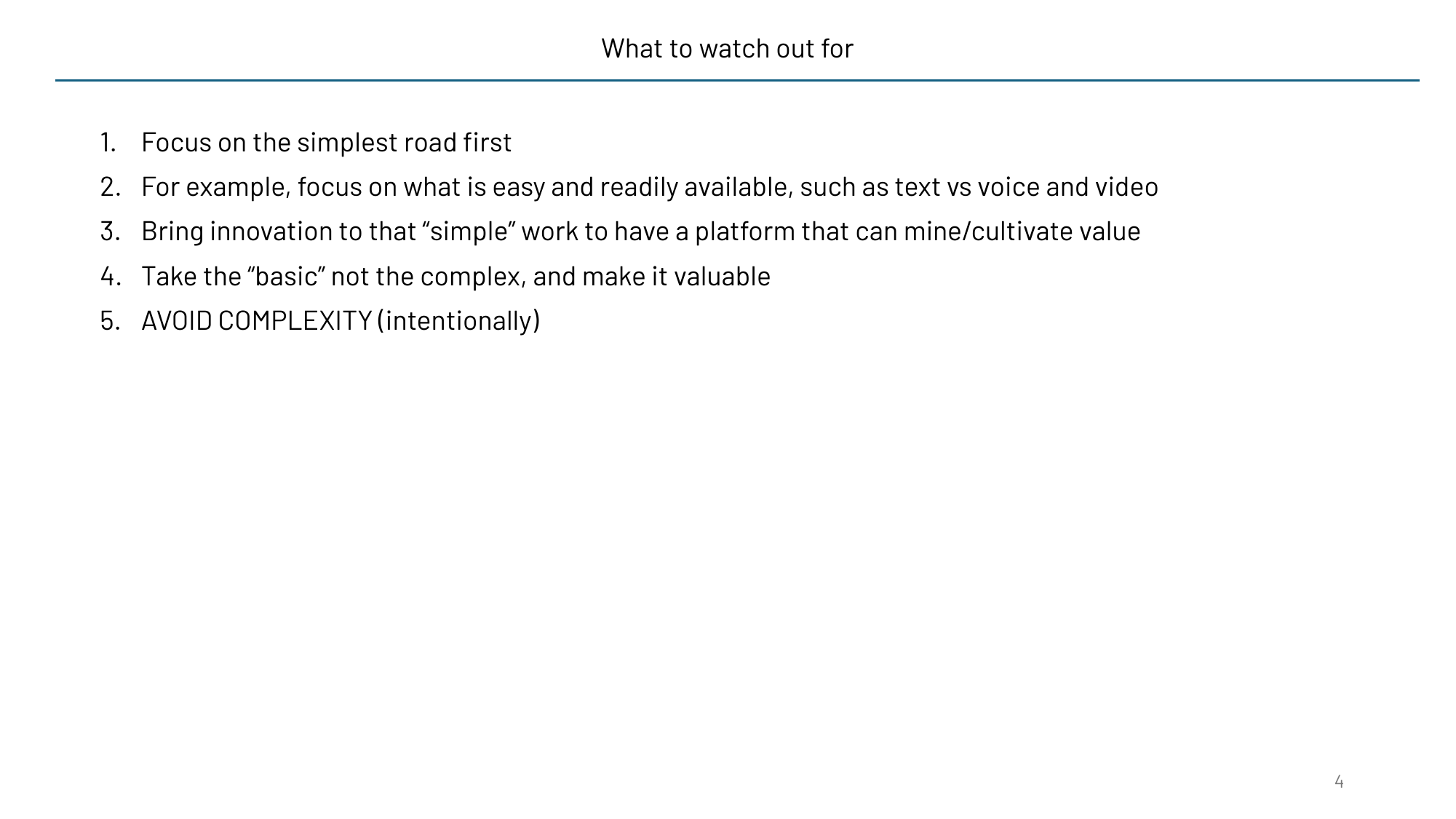

# What to watch out for
Focus on the simplest road first
For example, focus on what is easy and readily available, such as text vs voice and video
Bring innovation to that “simple” work to have a platform that can mine/cultivate value
Take the “basic” not the complex, and make it valuable
AVOID COMPLEXITY (intentionally)
4